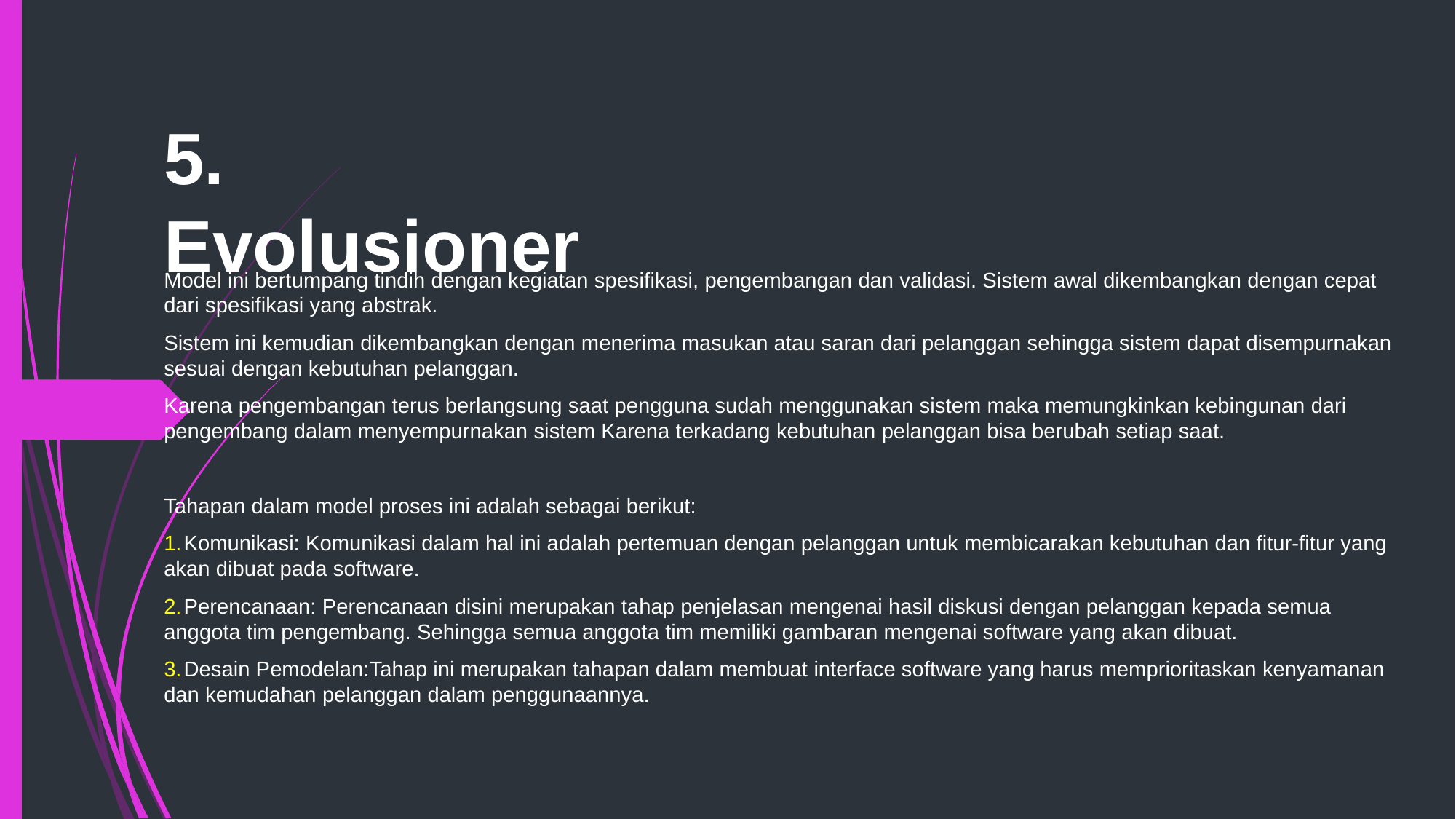

# 5. Evolusioner
Model ini bertumpang tindih dengan kegiatan spesifikasi, pengembangan dan validasi. Sistem awal dikembangkan dengan cepat dari spesifikasi yang abstrak.
Sistem ini kemudian dikembangkan dengan menerima masukan atau saran dari pelanggan sehingga sistem dapat disempurnakan sesuai dengan kebutuhan pelanggan.
Karena pengembangan terus berlangsung saat pengguna sudah menggunakan sistem maka memungkinkan kebingunan dari pengembang dalam menyempurnakan sistem Karena terkadang kebutuhan pelanggan bisa berubah setiap saat.

Tahapan dalam model proses ini adalah sebagai berikut:
 Komunikasi: Komunikasi dalam hal ini adalah pertemuan dengan pelanggan untuk membicarakan kebutuhan dan fitur-fitur yang akan dibuat pada software.
 Perencanaan: Perencanaan disini merupakan tahap penjelasan mengenai hasil diskusi dengan pelanggan kepada semua anggota tim pengembang. Sehingga semua anggota tim memiliki gambaran mengenai software yang akan dibuat.
 Desain Pemodelan:Tahap ini merupakan tahapan dalam membuat interface software yang harus memprioritaskan kenyamanan dan kemudahan pelanggan dalam penggunaannya.